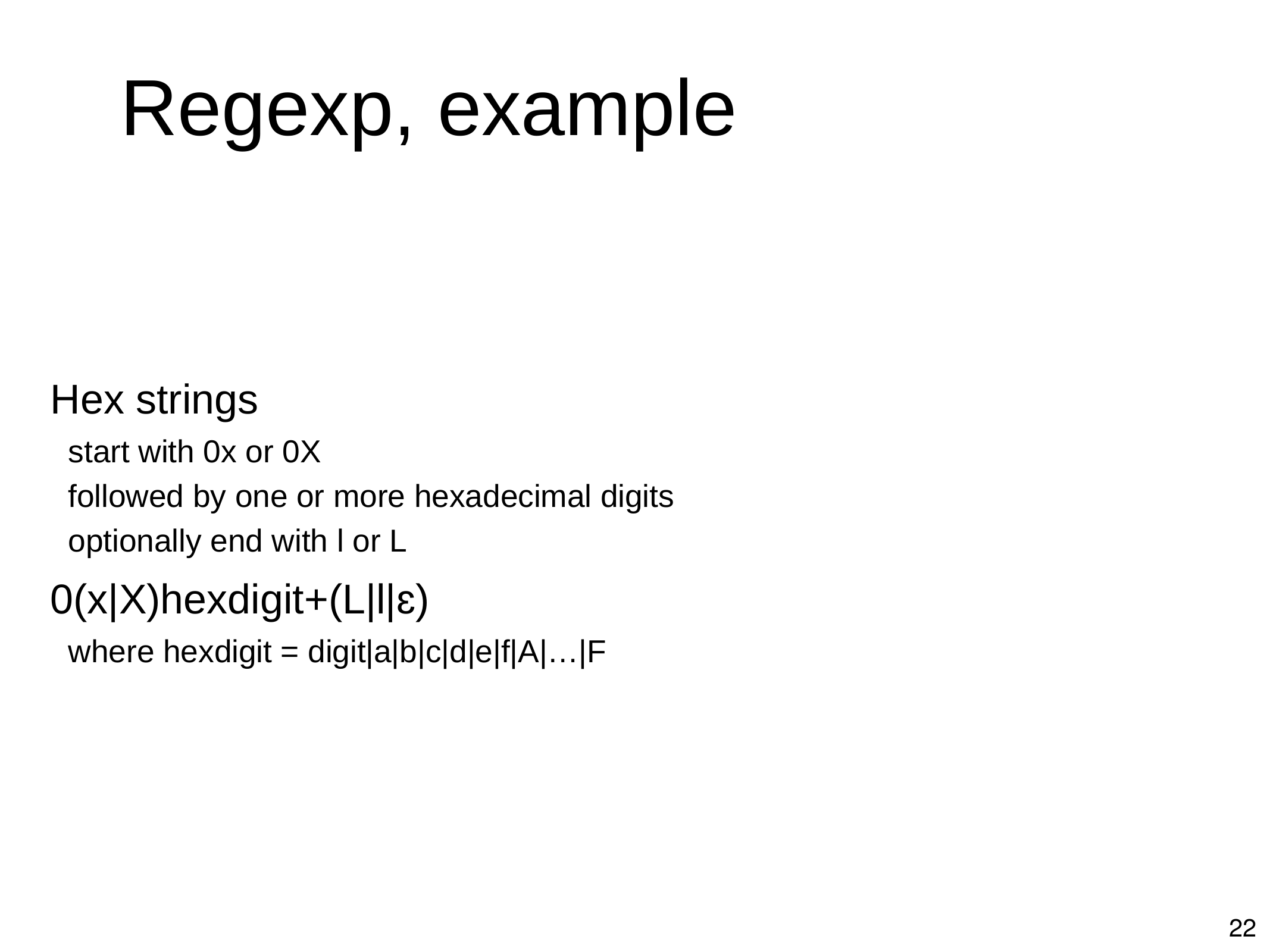

# Regexp, example
Hex strings
start with 0x or 0X
followed by one or more hexadecimal digits
optionally end with l or L
0(x|X)hexdigit+(L|l|ɛ)
where hexdigit = digit|a|b|c|d|e|f|A|…|F

22